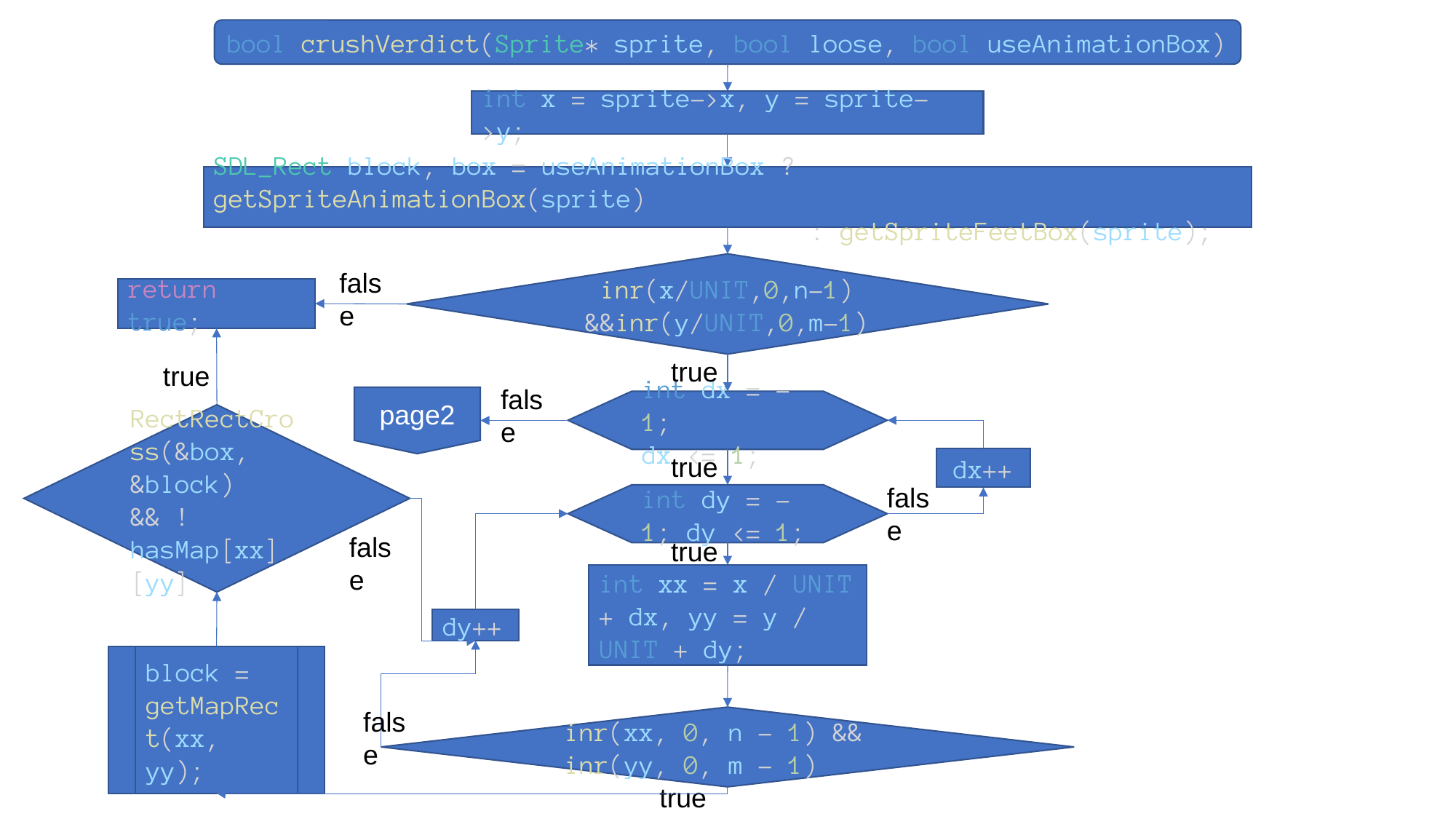

bool crushVerdict(Sprite* sprite, bool loose, bool useAnimationBox)
int x = sprite->x, y = sprite->y;
SDL_Rect block, box = useAnimationBox ? getSpriteAnimationBox(sprite)
                                        : getSpriteFeetBox(sprite);
inr(x/UNIT,0,n-1) &&inr(y/UNIT,0,m-1)
false
return true;
true
true
false
page2
int dx = -1;
dx <= 1;
RectRectCross(&box, &block) && !hasMap[xx][yy]
true
dx++
false
int dy = -1; dy <= 1;
false
true
int xx = x / UNIT + dx, yy = y / UNIT + dy;
dy++
block = getMapRect(xx, yy);
false
inr(xx, 0, n - 1) && inr(yy, 0, m - 1)
true